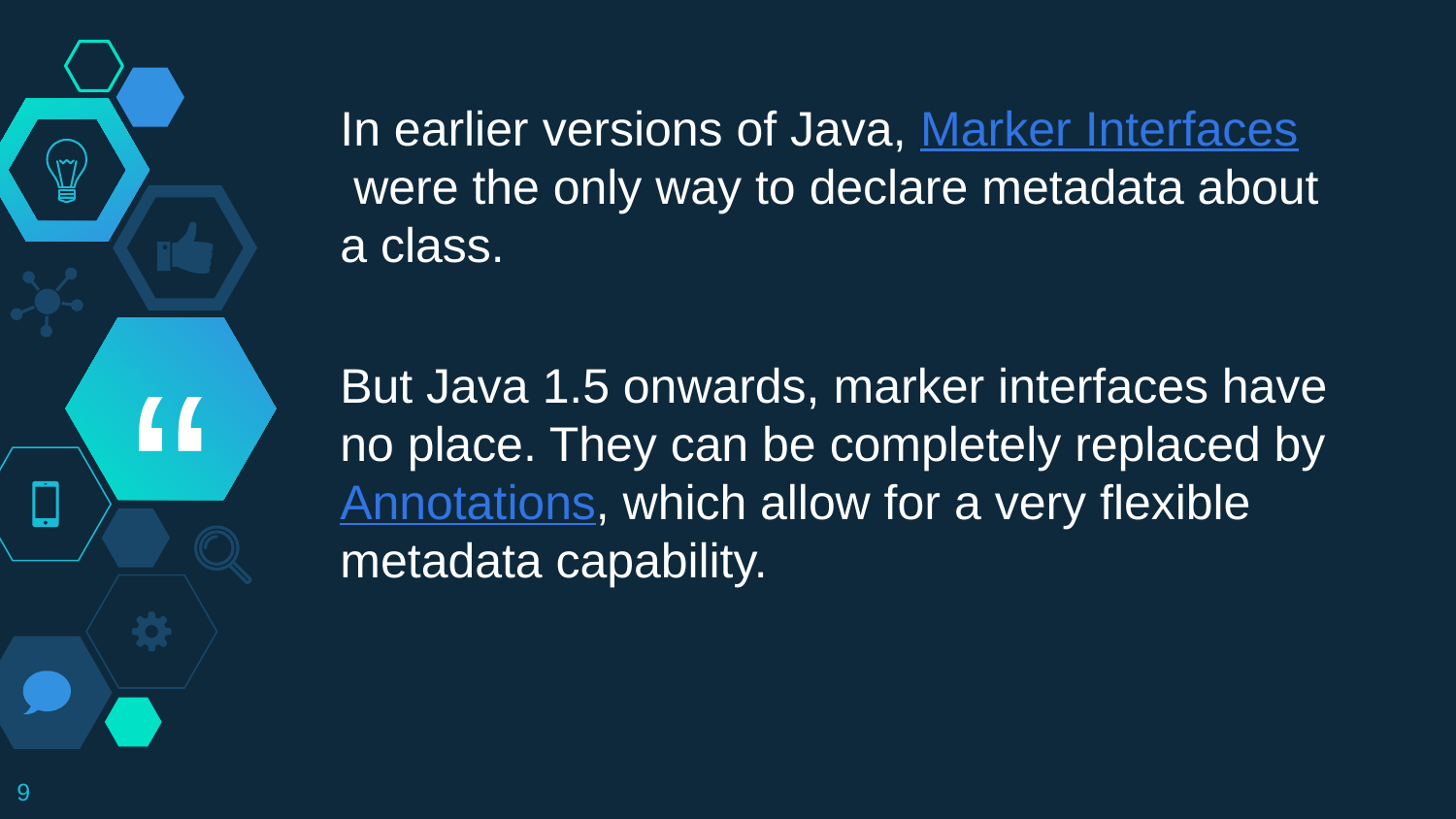

In earlier versions of Java, Marker Interfaces were the only way to declare metadata about a class.

But Java 1.5 onwards, marker interfaces have no place. They can be completely replaced by Annotations, which allow for a very flexible metadata capability.
9